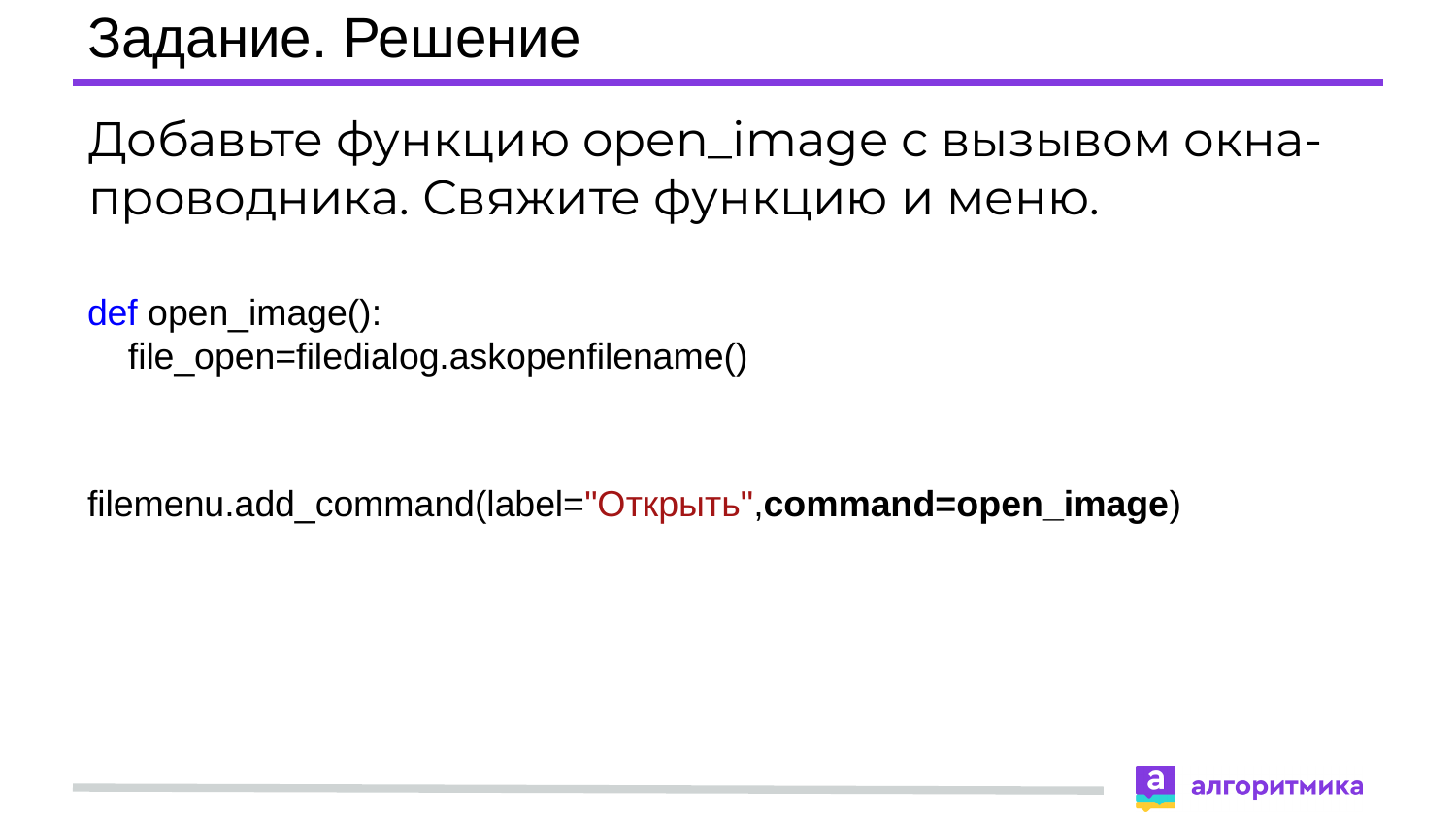

# Задание. Решение
Добавьте функцию open_image с вызывом окна-проводника. Свяжите функцию и меню.
def open_image():
    file_open=filedialog.askopenfilename()
filemenu.add_command(label="Открыть",command=open_image)